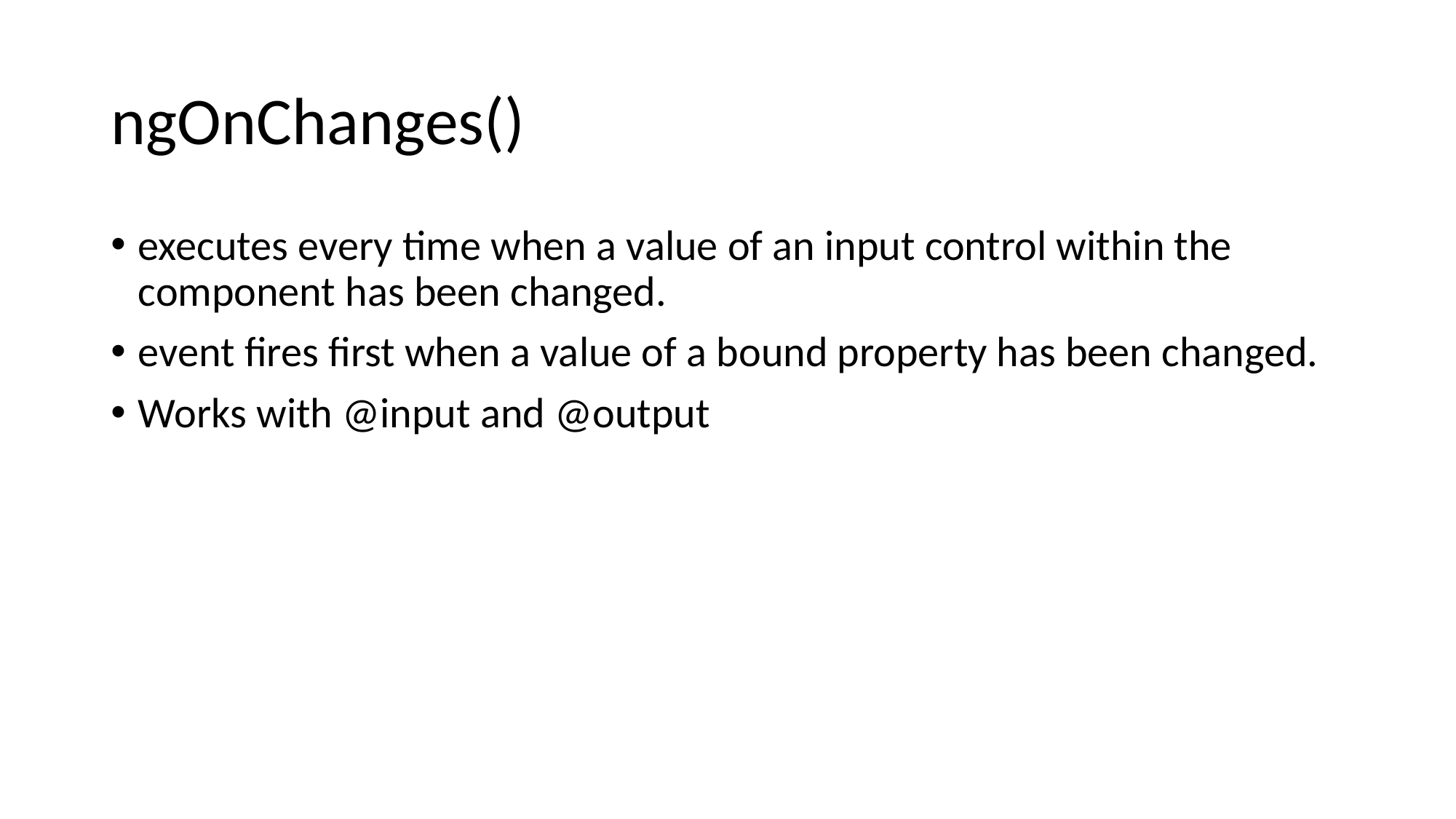

# ngOnChanges()
executes every time when a value of an input control within the component has been changed.
event fires first when a value of a bound property has been changed.
Works with @input and @output